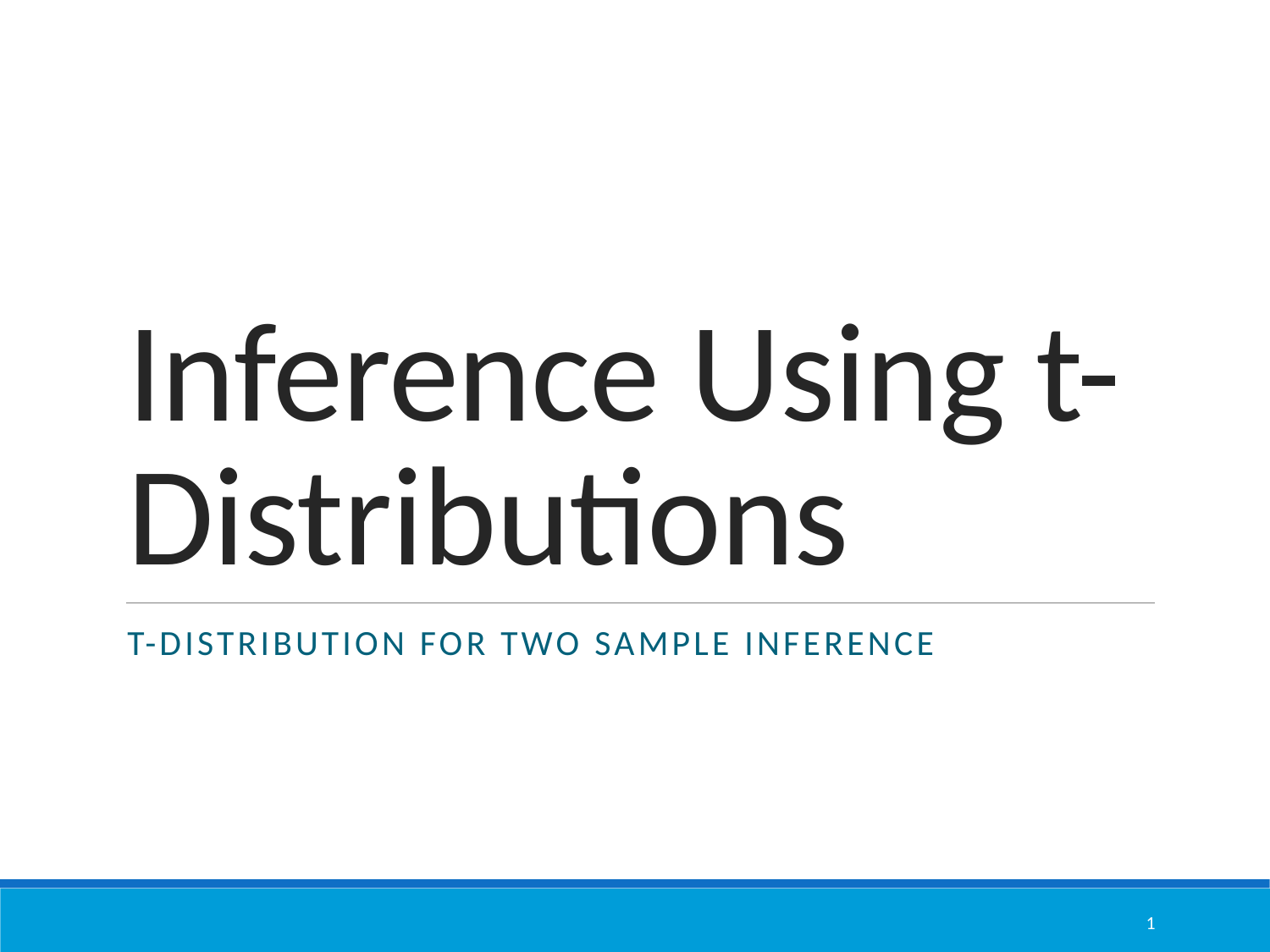

# Inference Using t-Distributions
t-distribution for two sample inference
1